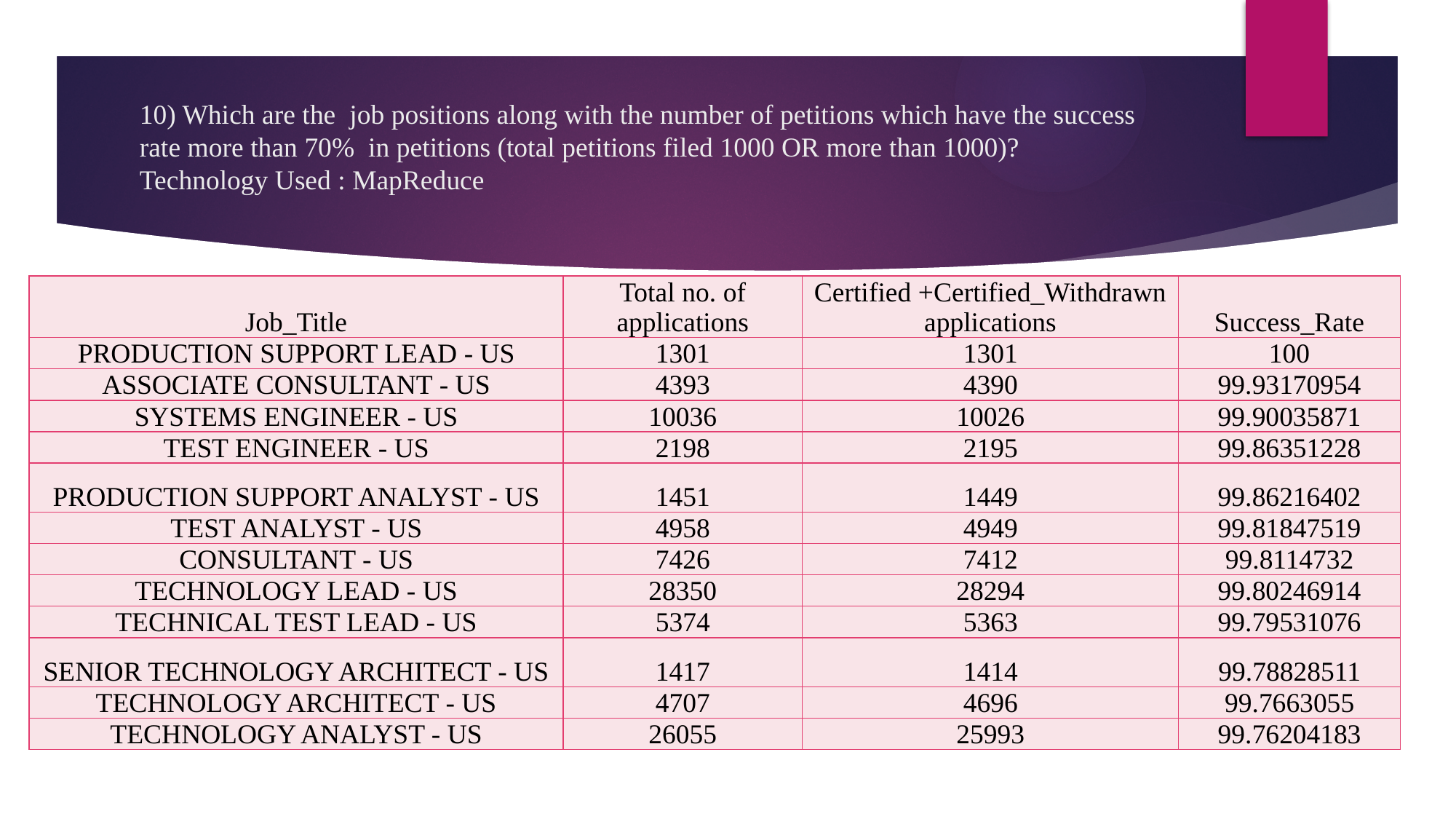

# 10) Which are the  job positions along with the number of petitions which have the success rate more than 70%  in petitions (total petitions filed 1000 OR more than 1000)? Technology Used : MapReduce
| Job\_Title | Total no. of applications | Certified +Certified\_Withdrawn applications | Success\_Rate |
| --- | --- | --- | --- |
| PRODUCTION SUPPORT LEAD - US | 1301 | 1301 | 100 |
| ASSOCIATE CONSULTANT - US | 4393 | 4390 | 99.93170954 |
| SYSTEMS ENGINEER - US | 10036 | 10026 | 99.90035871 |
| TEST ENGINEER - US | 2198 | 2195 | 99.86351228 |
| PRODUCTION SUPPORT ANALYST - US | 1451 | 1449 | 99.86216402 |
| TEST ANALYST - US | 4958 | 4949 | 99.81847519 |
| CONSULTANT - US | 7426 | 7412 | 99.8114732 |
| TECHNOLOGY LEAD - US | 28350 | 28294 | 99.80246914 |
| TECHNICAL TEST LEAD - US | 5374 | 5363 | 99.79531076 |
| SENIOR TECHNOLOGY ARCHITECT - US | 1417 | 1414 | 99.78828511 |
| TECHNOLOGY ARCHITECT - US | 4707 | 4696 | 99.7663055 |
| TECHNOLOGY ANALYST - US | 26055 | 25993 | 99.76204183 |